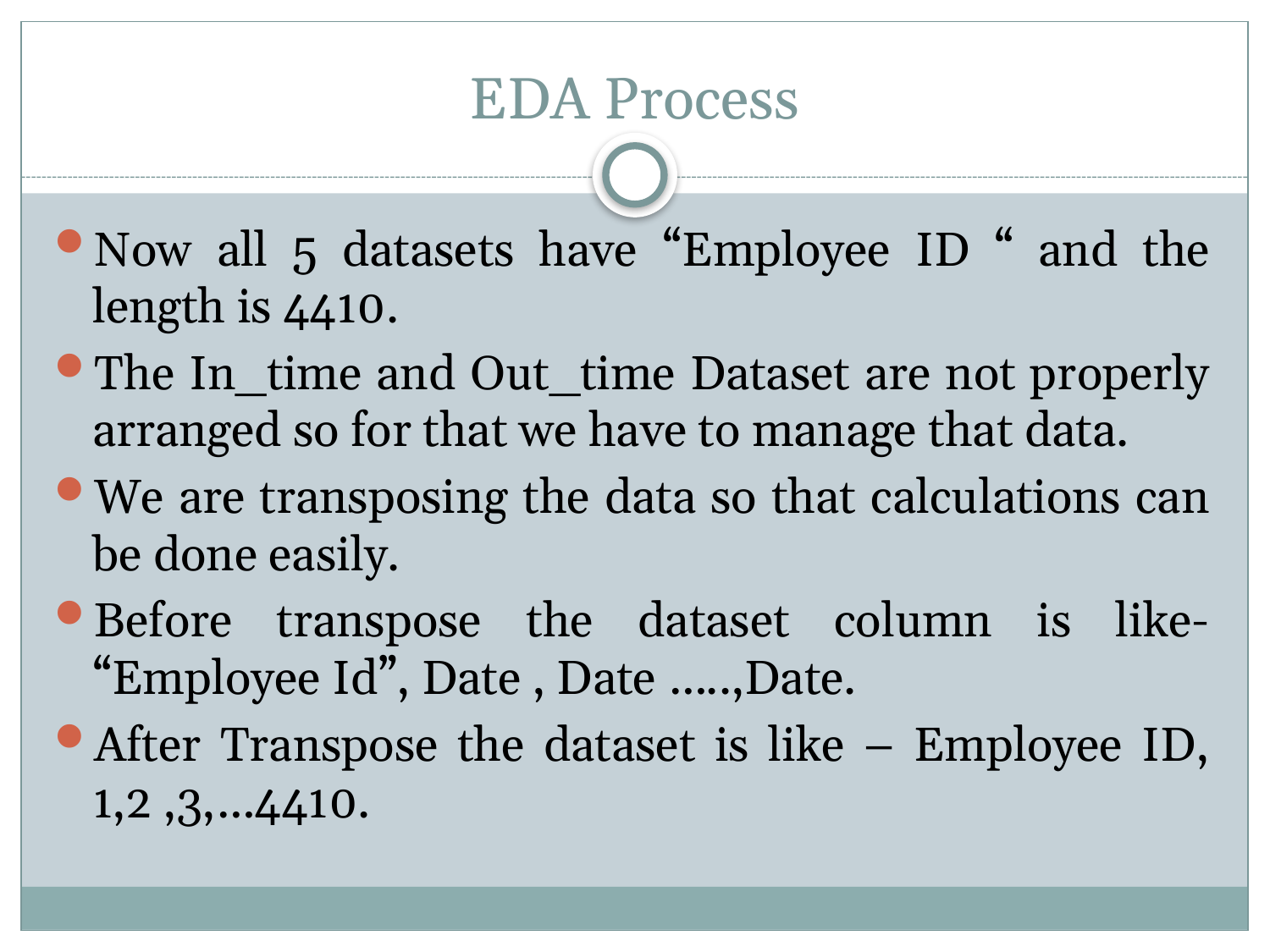

# EDA Process
Now all 5 datasets have “Employee ID “ and the length is 4410.
The In_time and Out_time Dataset are not properly arranged so for that we have to manage that data.
We are transposing the data so that calculations can be done easily.
Before transpose the dataset column is like- “Employee Id”, Date , Date …..,Date.
After Transpose the dataset is like – Employee ID, 1,2 ,3,…4410.